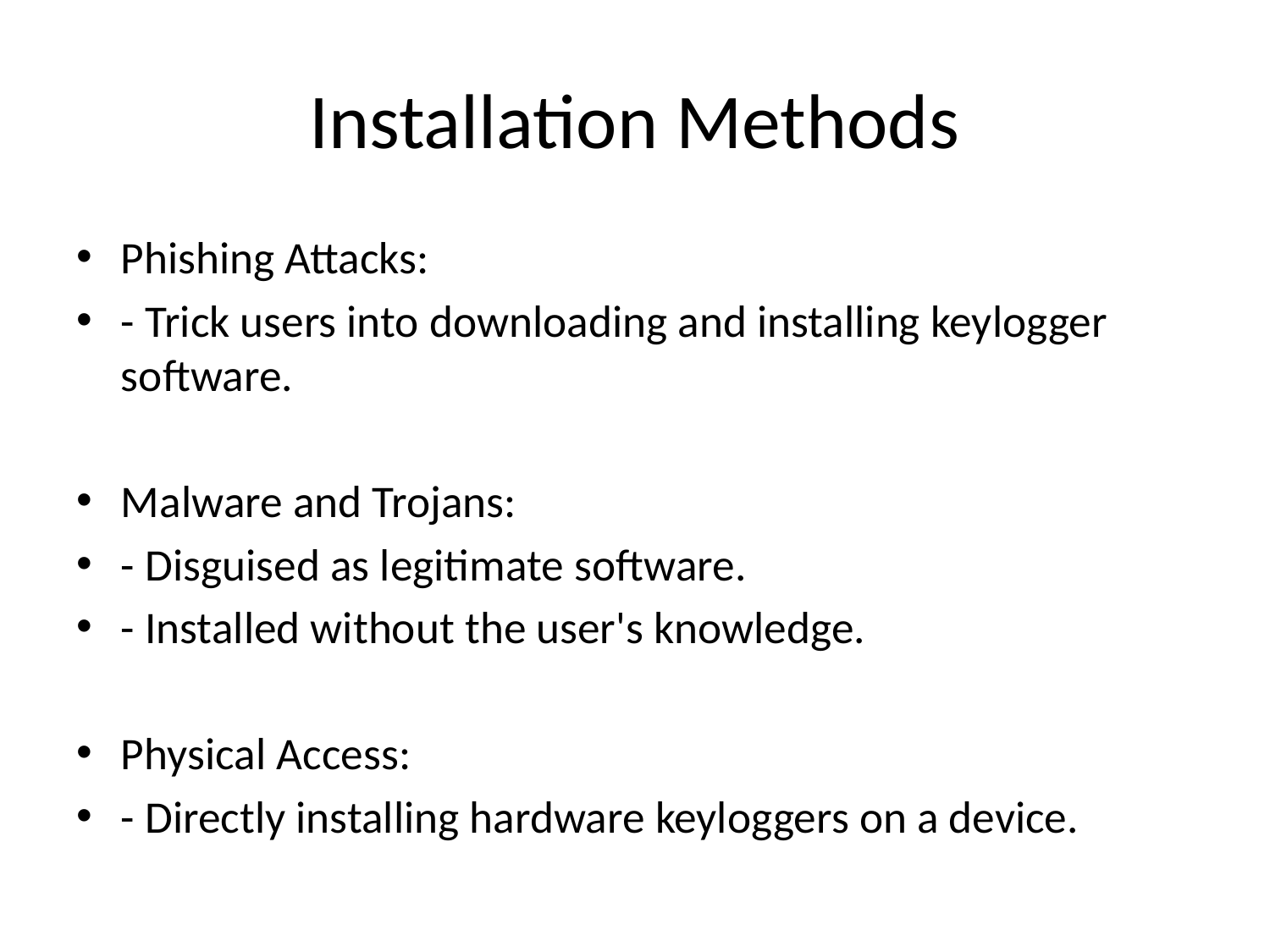

# Installation Methods
Phishing Attacks:
- Trick users into downloading and installing keylogger software.

Malware and Trojans:
- Disguised as legitimate software.
- Installed without the user's knowledge.

Physical Access:
- Directly installing hardware keyloggers on a device.